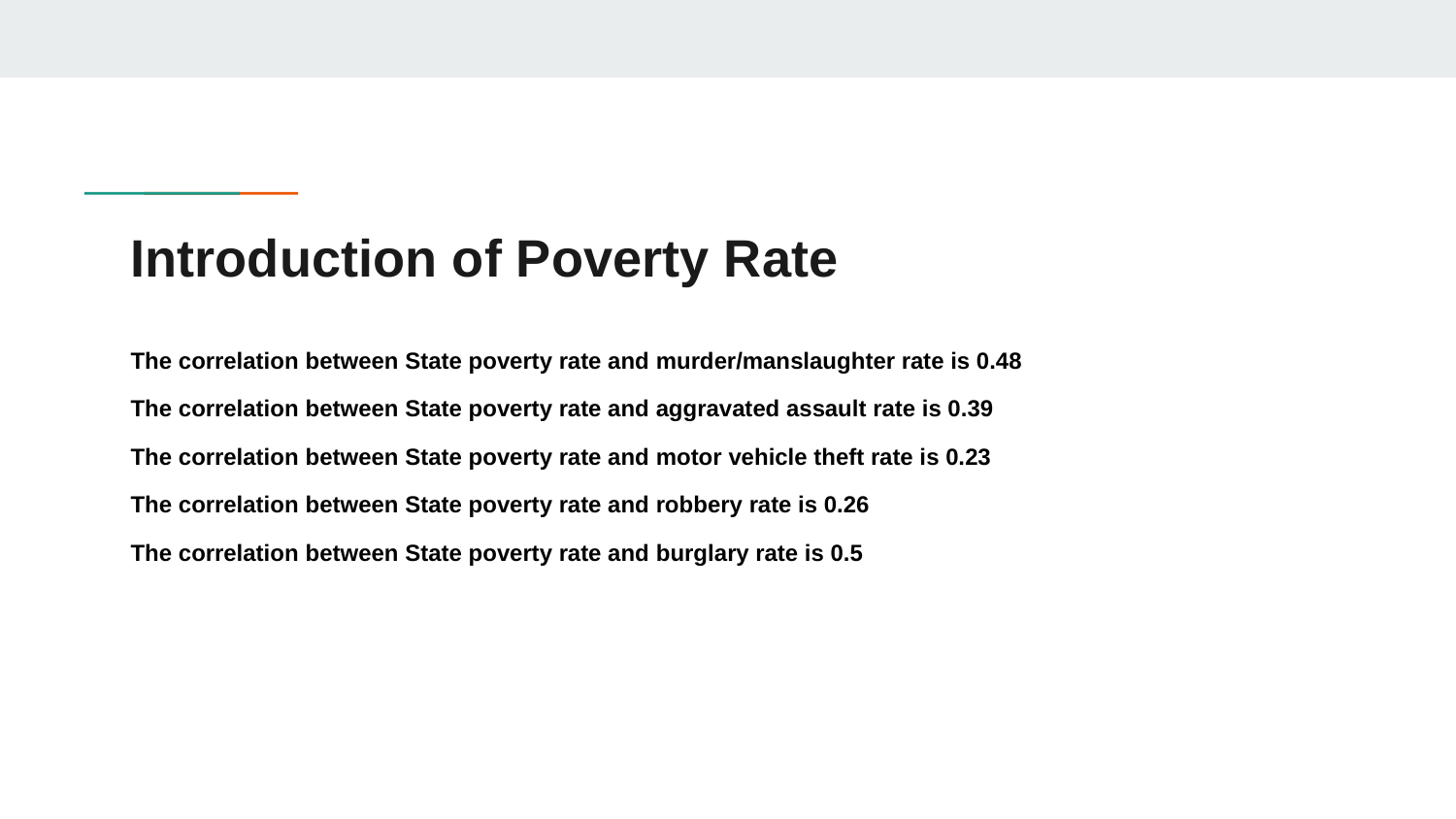

# Introduction of Poverty Rate
The correlation between State poverty rate and murder/manslaughter rate is 0.48
The correlation between State poverty rate and aggravated assault rate is 0.39
The correlation between State poverty rate and motor vehicle theft rate is 0.23
The correlation between State poverty rate and robbery rate is 0.26
The correlation between State poverty rate and burglary rate is 0.5